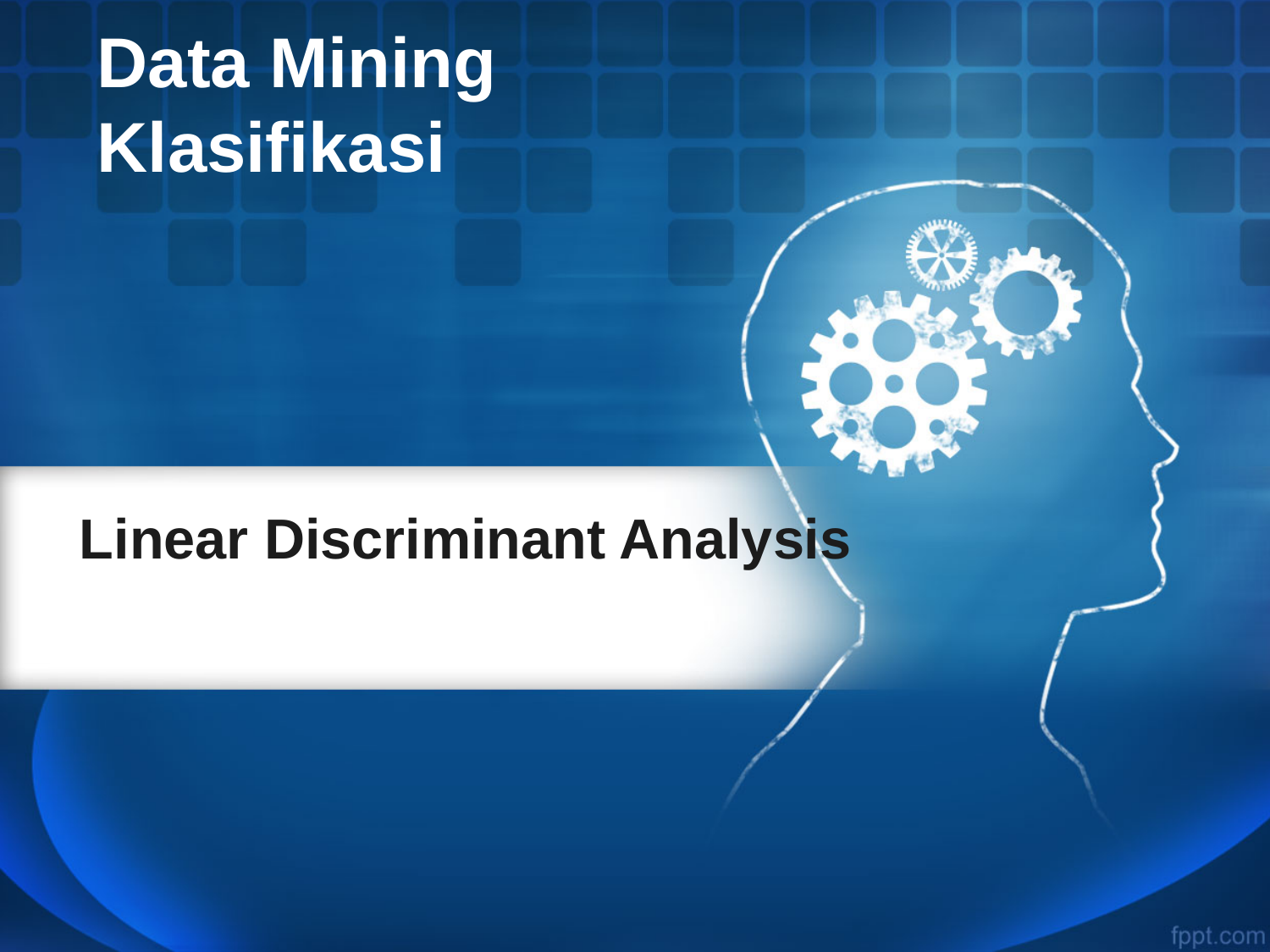

Data Mining
Klasifikasi
# Linear Discriminant Analysis